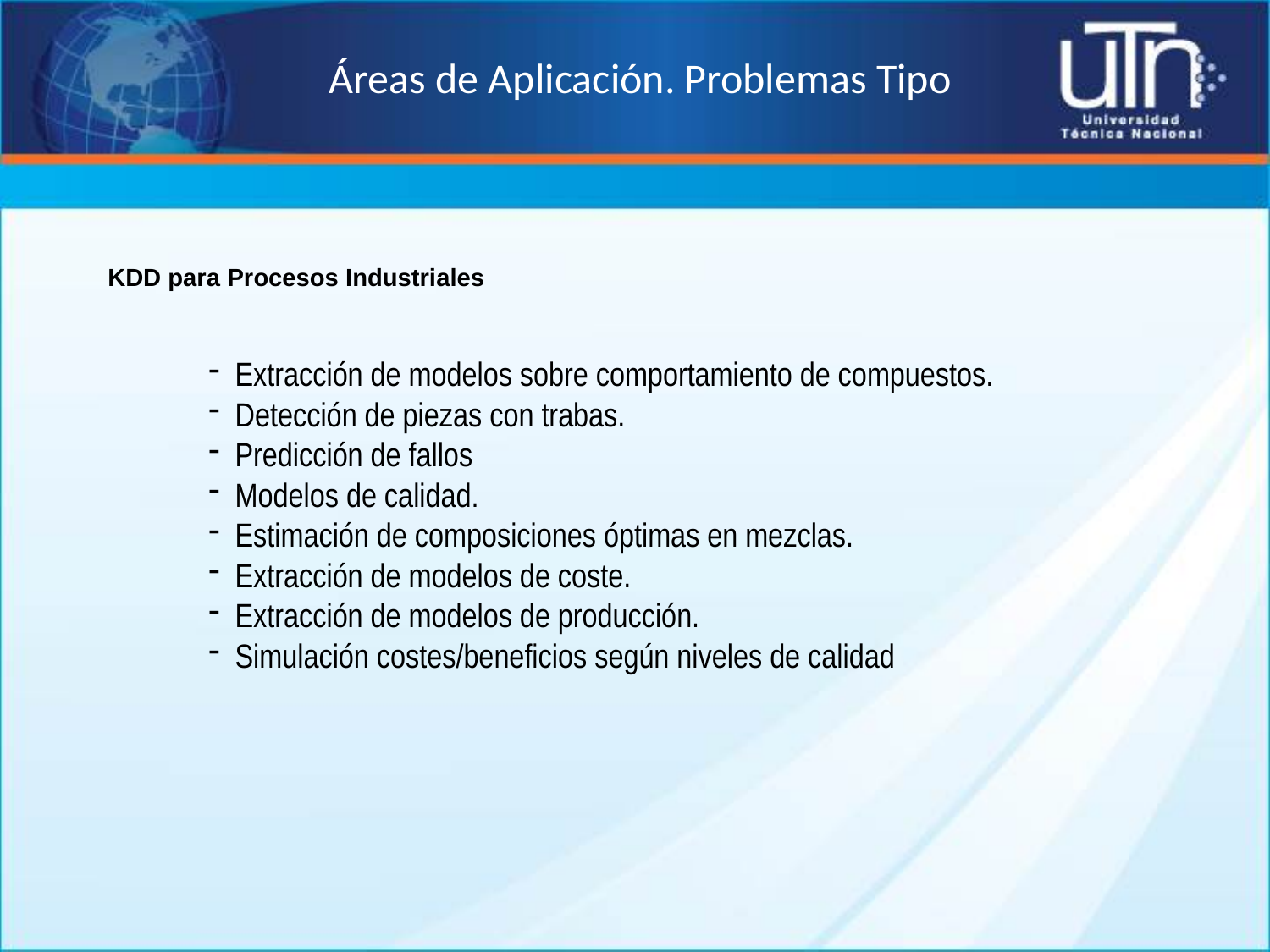

# Áreas de Aplicación. Problemas Tipo
KDD para Procesos Industriales

Extracción de modelos sobre comportamiento de compuestos.
Detección de piezas con trabas.
Predicción de fallos
Modelos de calidad.
Estimación de composiciones óptimas en mezclas.
Extracción de modelos de coste.
Extracción de modelos de producción.
Simulación costes/beneficios según niveles de calidad